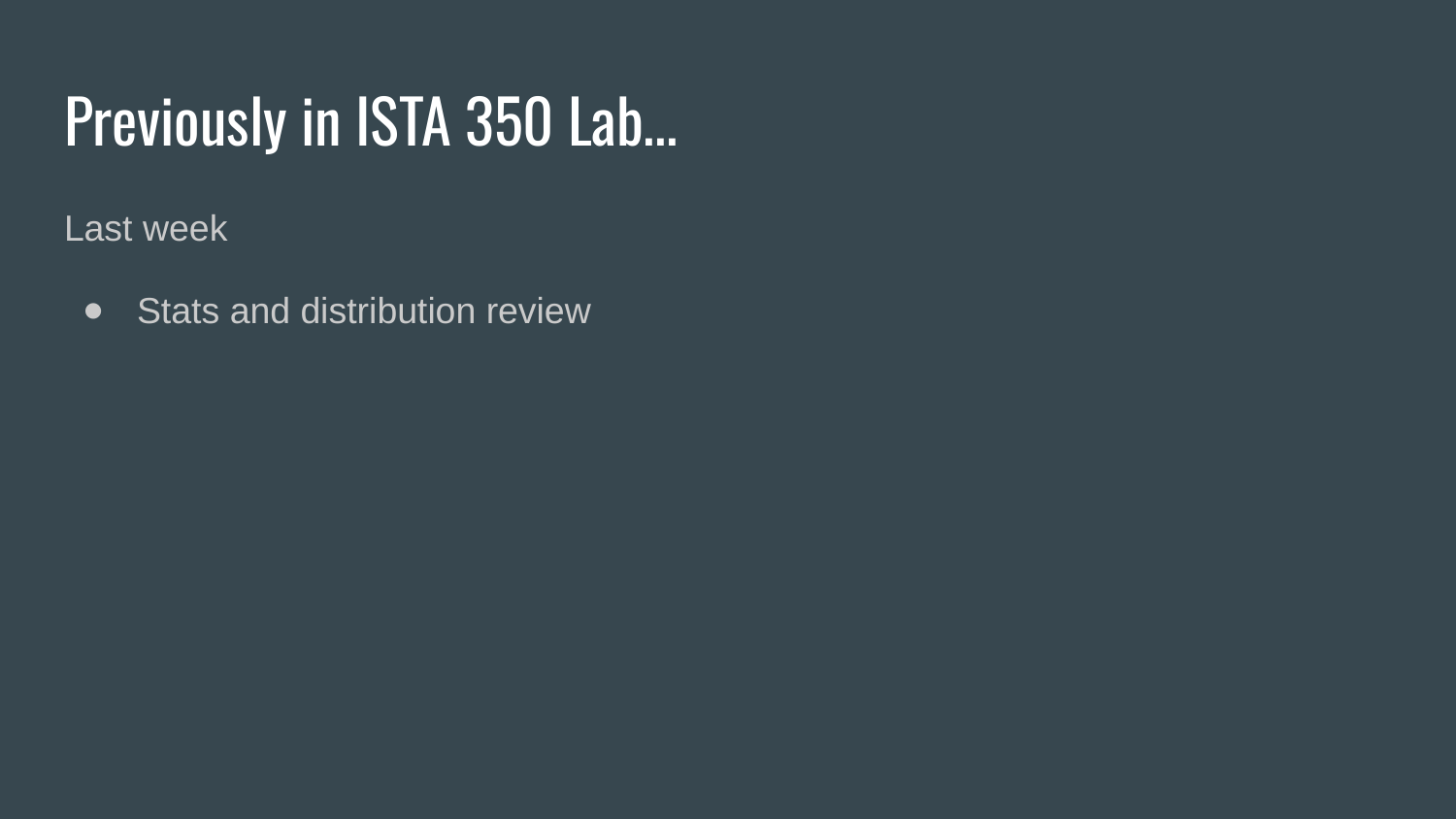

# Previously in ISTA 350 Lab...
Last week
Stats and distribution review